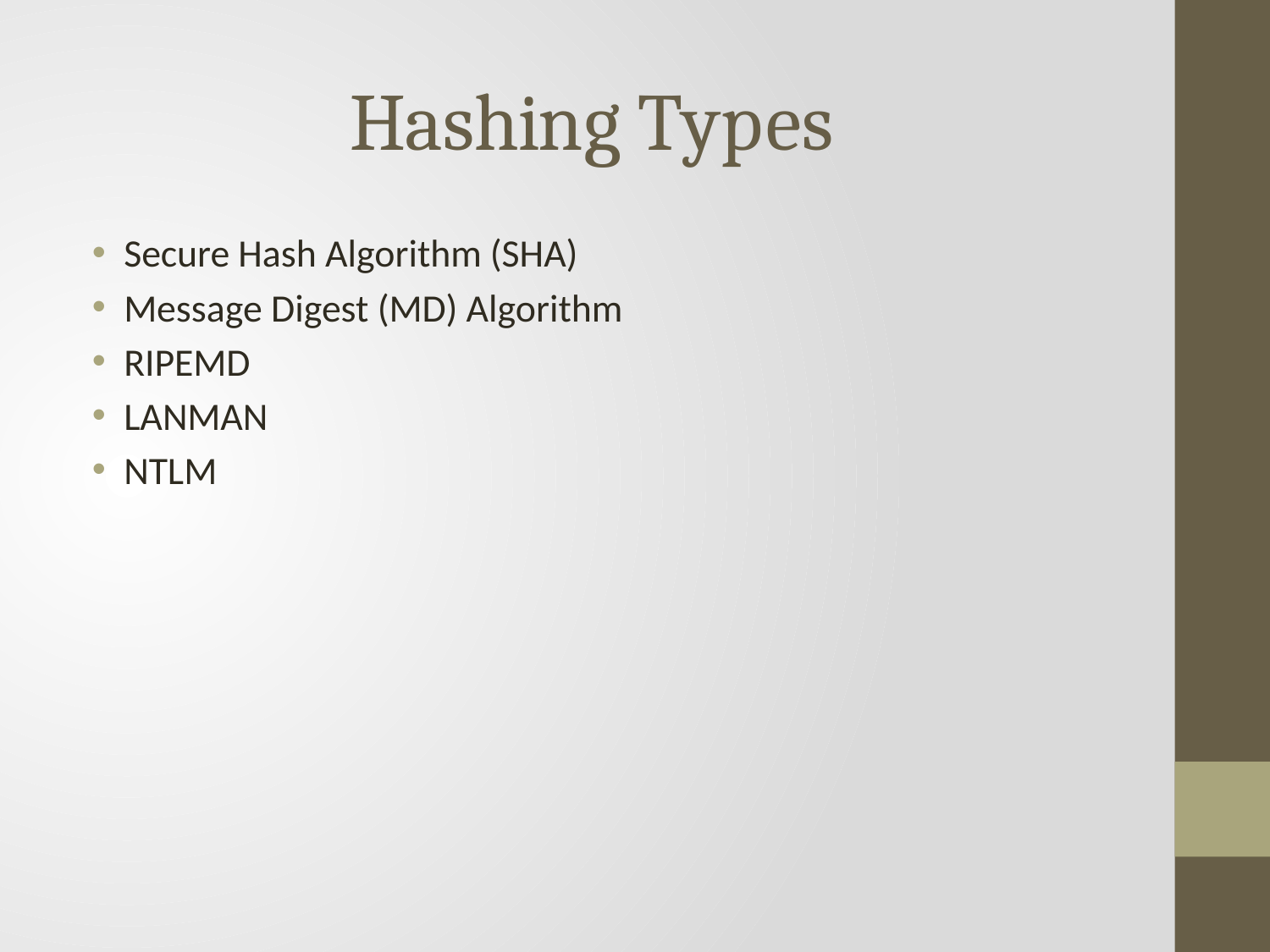

# Hashing Types
Secure Hash Algorithm (SHA)
Message Digest (MD) Algorithm
RIPEMD
LANMAN
NTLM